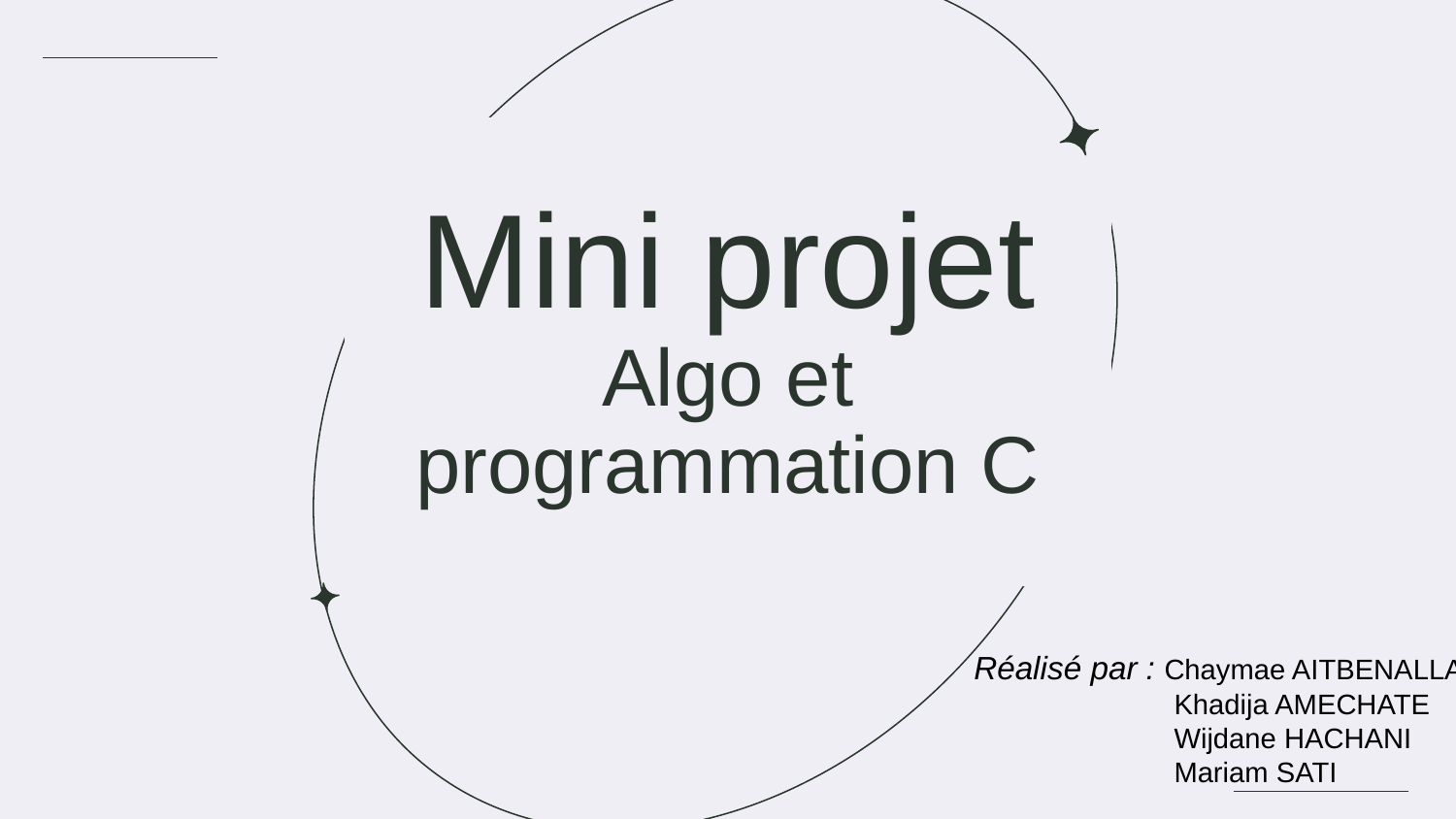

# Mini projet Algo et programmation C

Réalisé par : Chaymae AITBENALLA
                         Khadija AMECHATE
                         Wijdane HACHANI
                         Mariam SATI